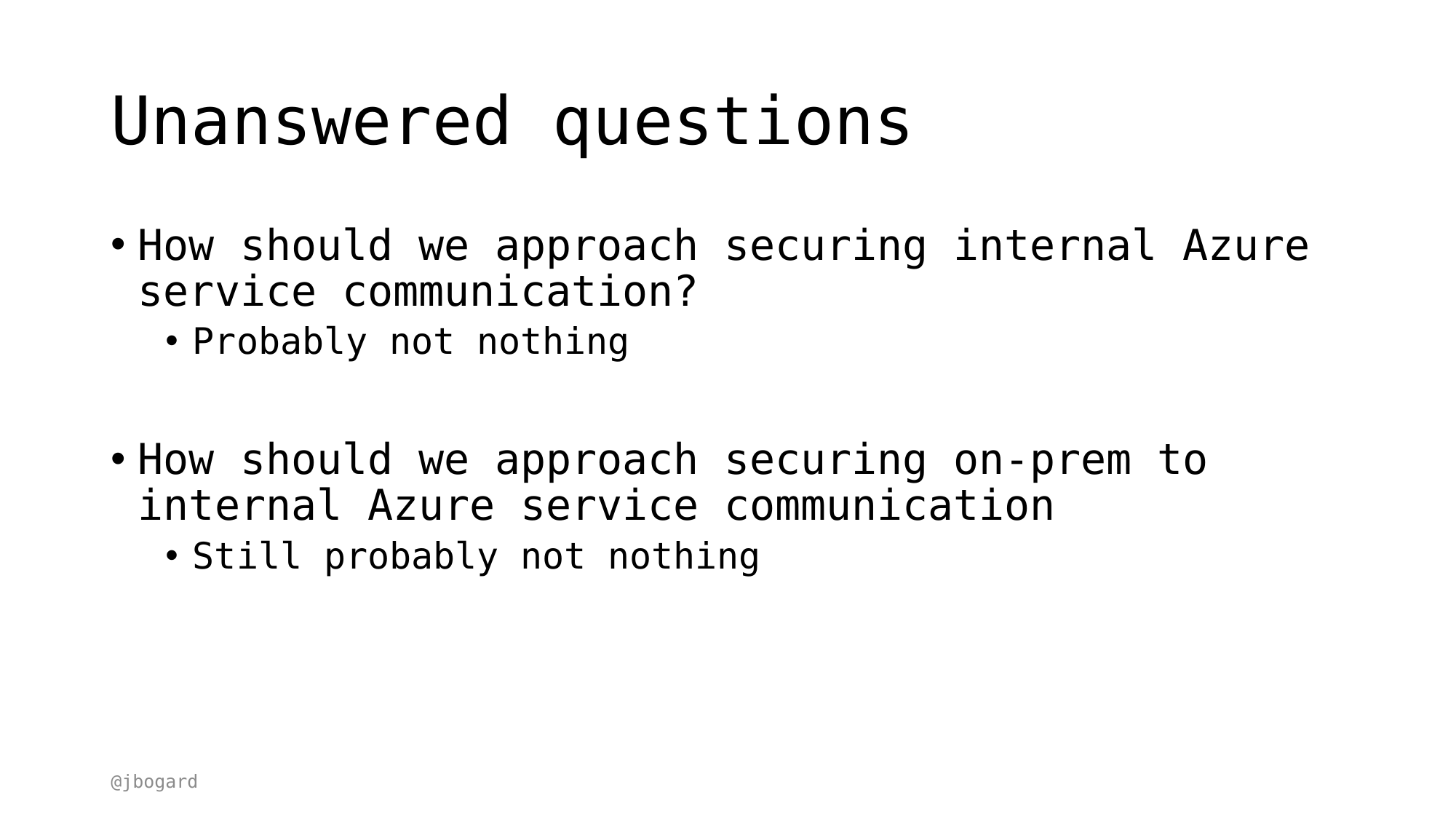

# Unanswered questions
How should we approach securing internal Azure service communication?
Probably not nothing

How should we approach securing on-prem to internal Azure service communication
Still probably not nothing
@jbogard